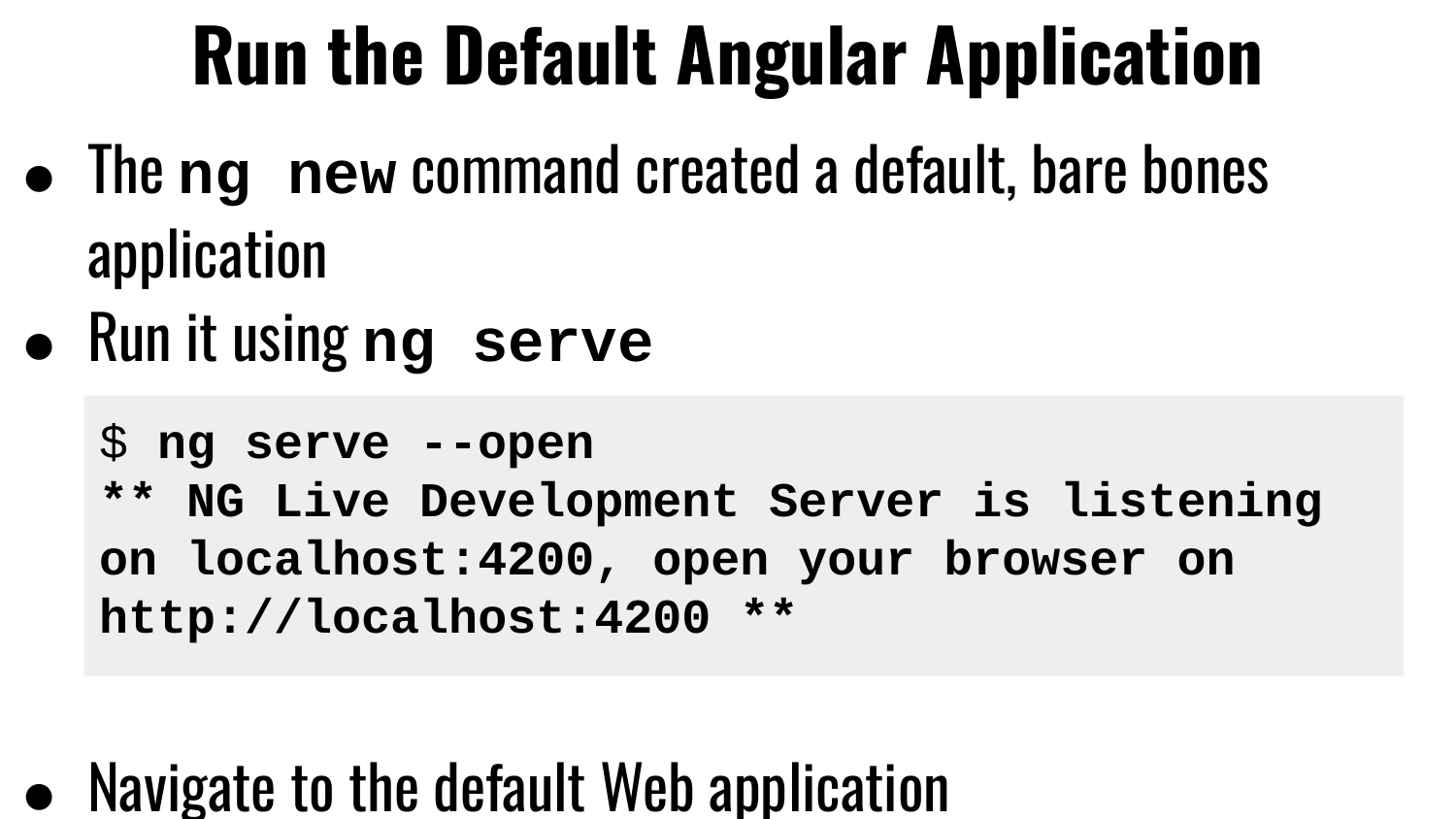

# Run the Default Angular Application
The ng new command created a default, bare bones application
Run it using ng serve

Navigate to the default Web application
$ ng serve --open
** NG Live Development Server is listening on localhost:4200, open your browser on http://localhost:4200 **